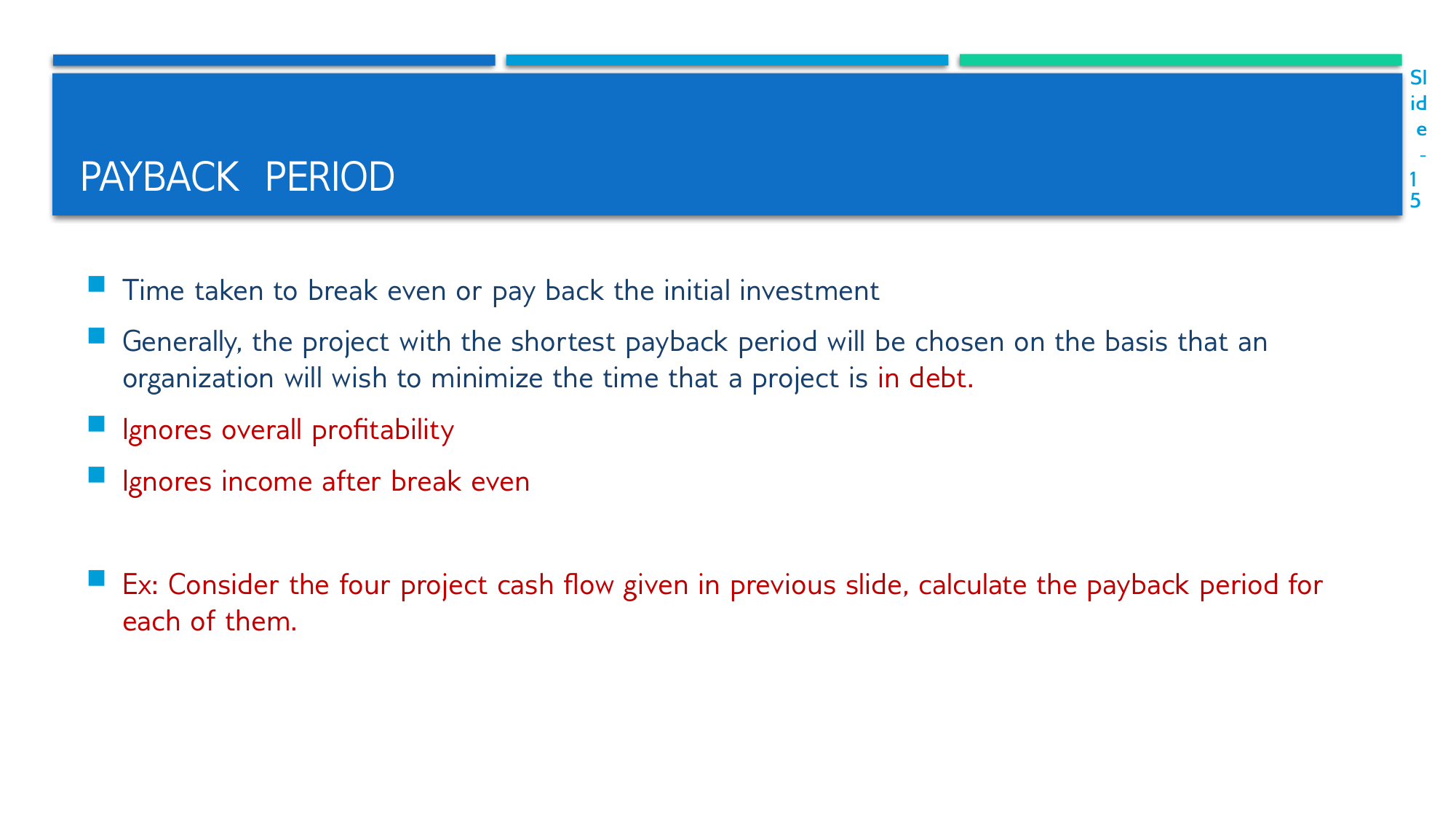

Slide-15
# Payback  period
Time taken to break even or pay back the initial investment
Generally, the project with the shortest payback period will be chosen on the basis that an organization will wish to minimize the time that a project is in debt.
Ignores overall profitability
Ignores income after break even

Ex: Consider the four project cash flow given in previous slide, calculate the payback period for each of them.